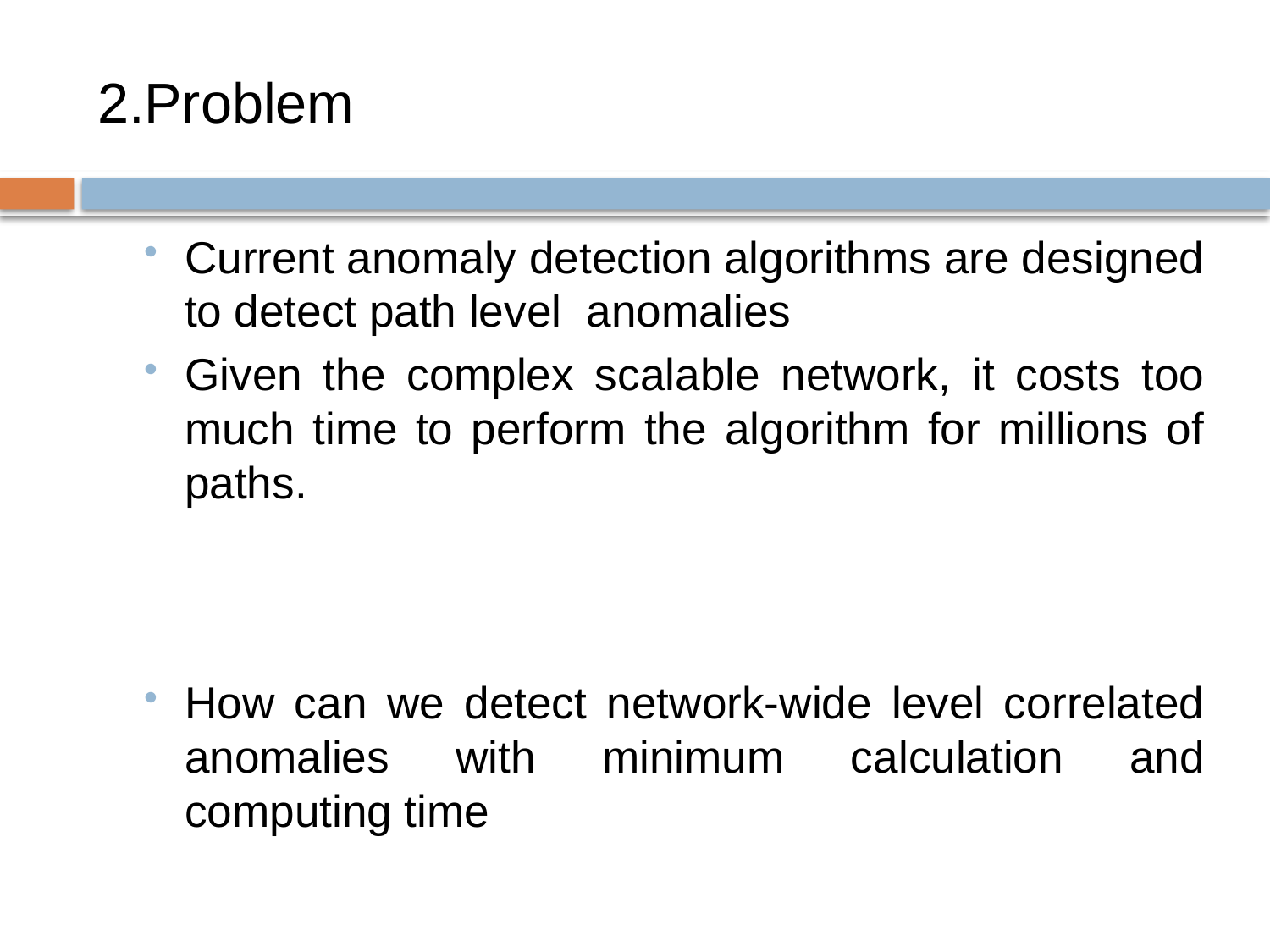

# 2.Problem
Current anomaly detection algorithms are designed to detect path level  anomalies
Given the complex scalable network, it costs too much time to perform the algorithm for millions of paths.

How can we detect network-wide level correlated anomalies with minimum calculation and computing time